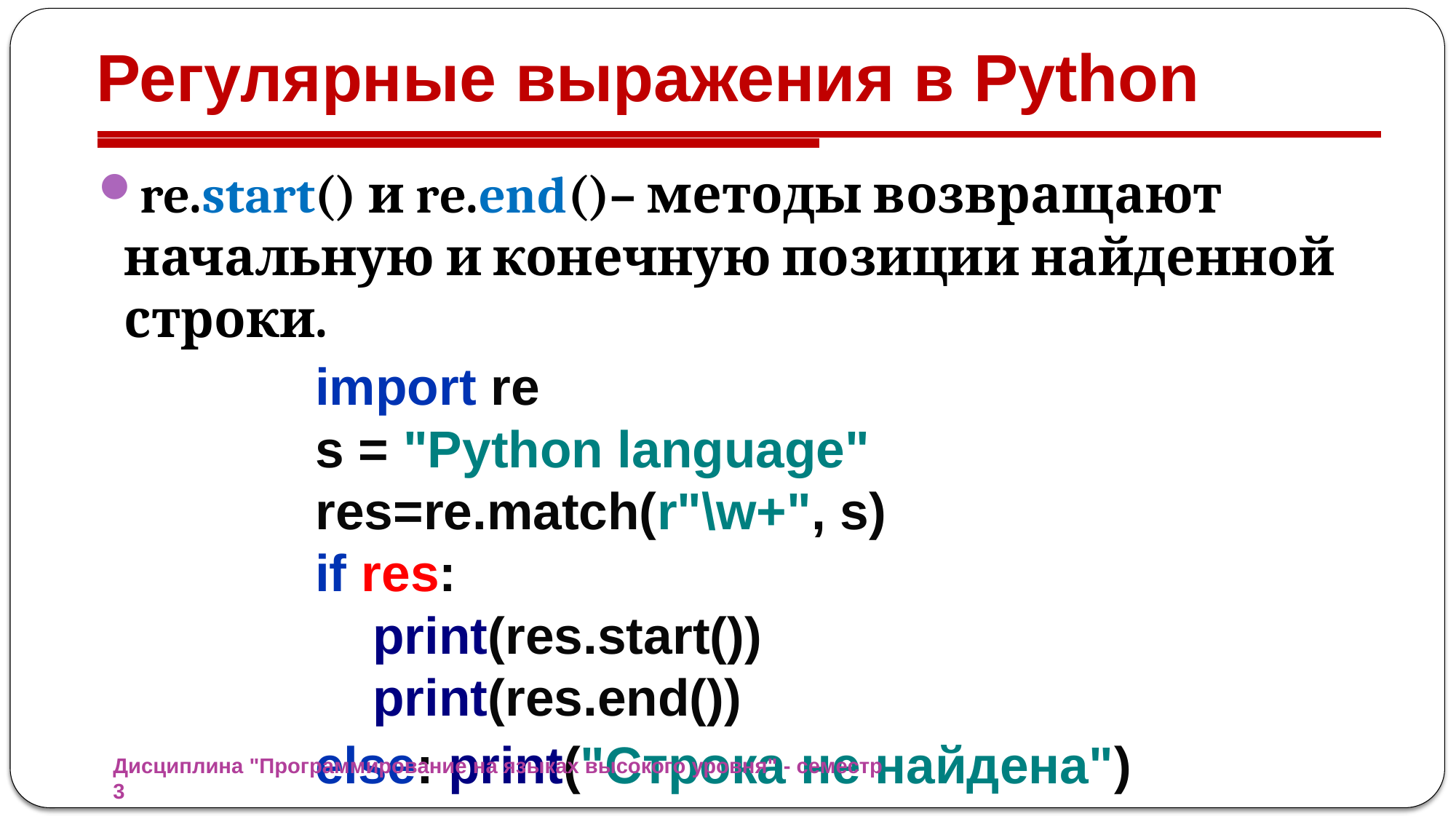

# Регулярные выражения в Python
re.start() и re.end()– методы возвращают начальную и конечную позиции найденной строки.
import re
s = "Python language"
res=re.match(r"\w+", s)
if res:
    print(res.start())
    print(res.end())
else: print("Строка не найдена")
Дисциплина "Программирование на языках высокого уровня" - семестр 3